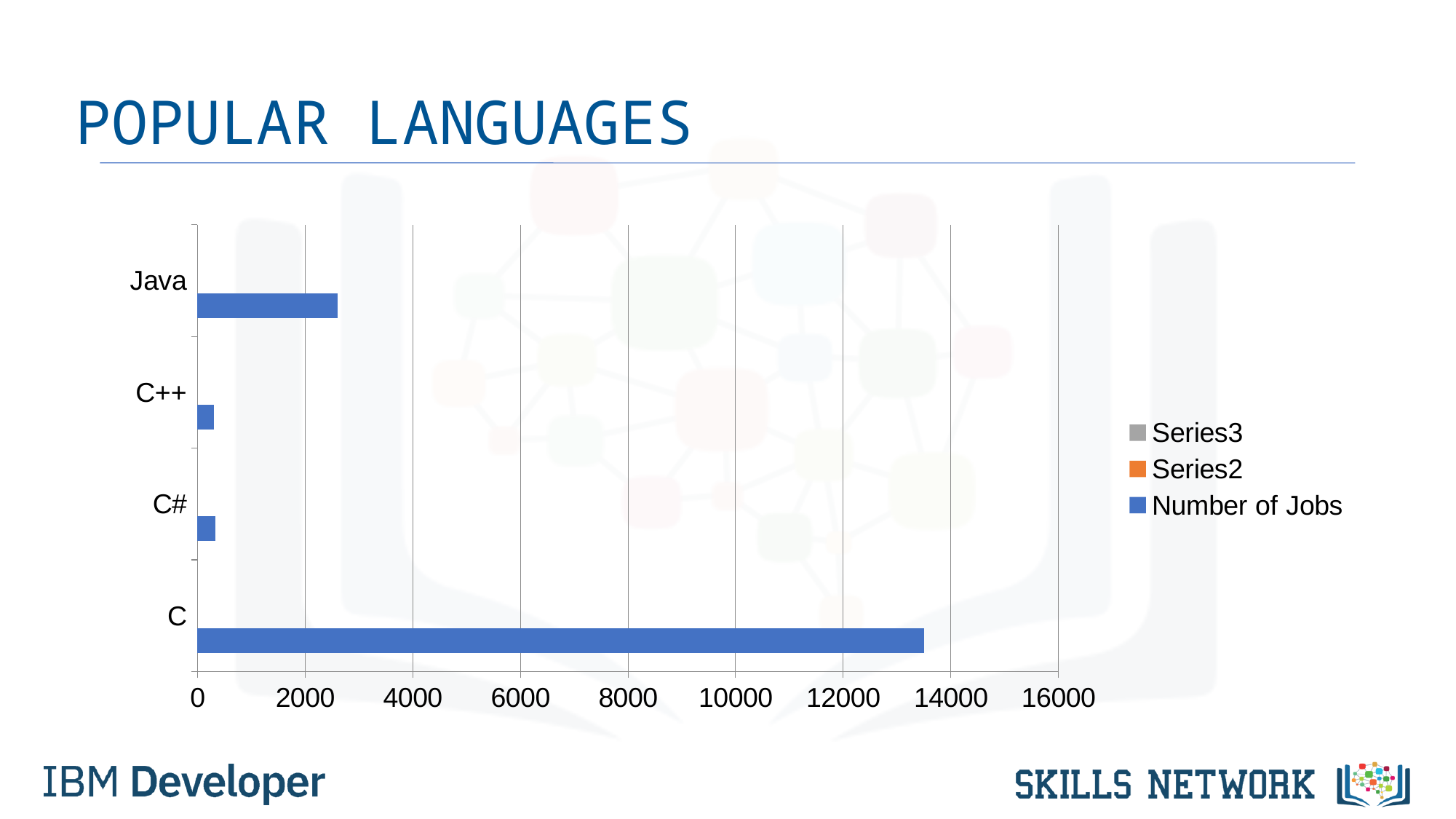

# POPULAR LANGUAGES

### Chart

| Category | Number of Jobs |  |  |
|---|---|---|---|
| C | 13498.0 | None | None |
| C# | 333.0 | None | None |
| C++ | 305.0 | None | None |
| Java | 2609.0 | None | None |